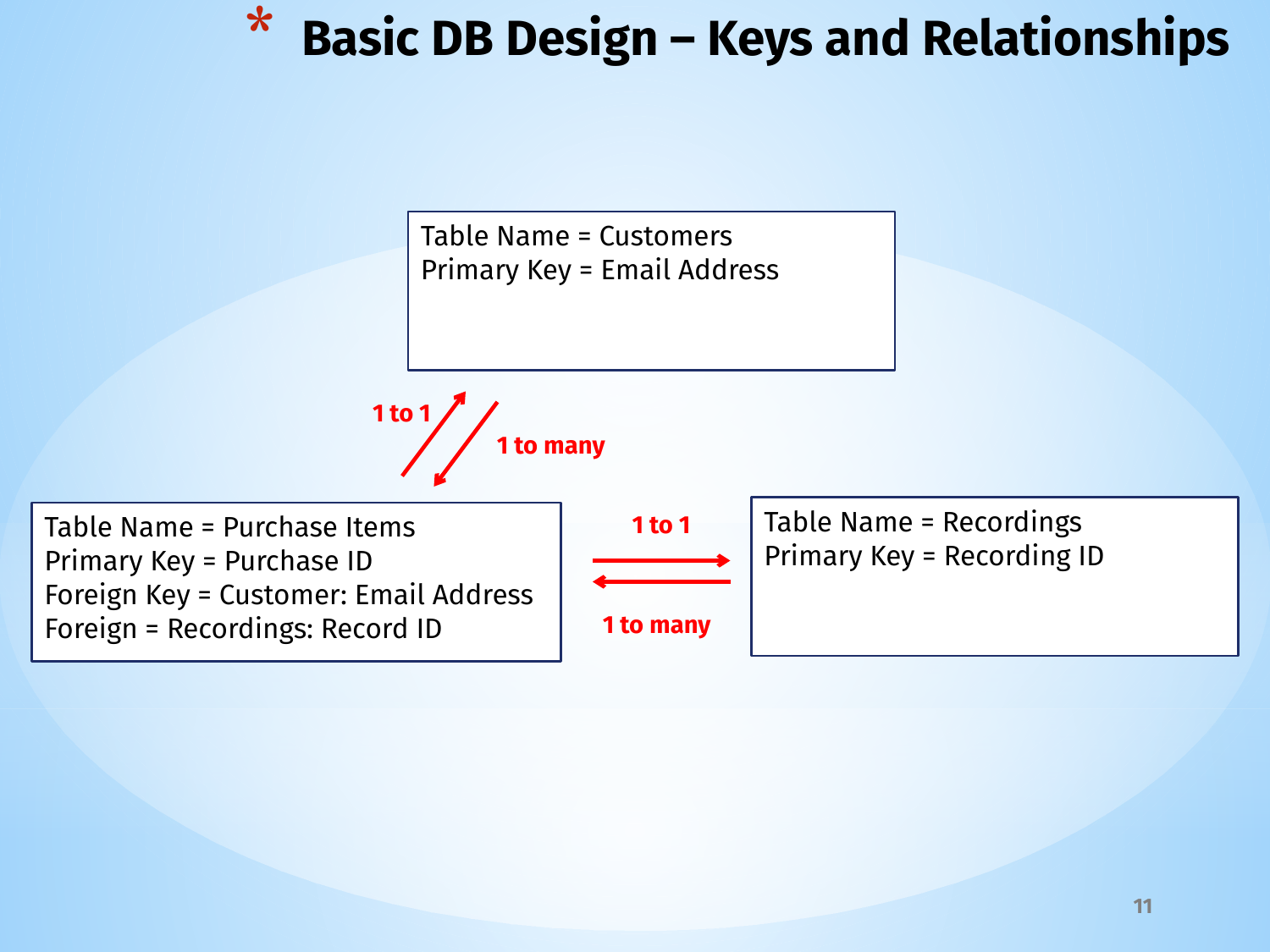

# Basic DB Design – Keys and Relationships
Table Name = Customers
Primary Key = Email Address
1 to 1
1 to many
Table Name = Recordings
Primary Key = Recording ID
Table Name = Purchase Items
Primary Key = Purchase ID
Foreign Key = Customer: Email Address
Foreign = Recordings: Record ID
1 to 1
1 to many
11